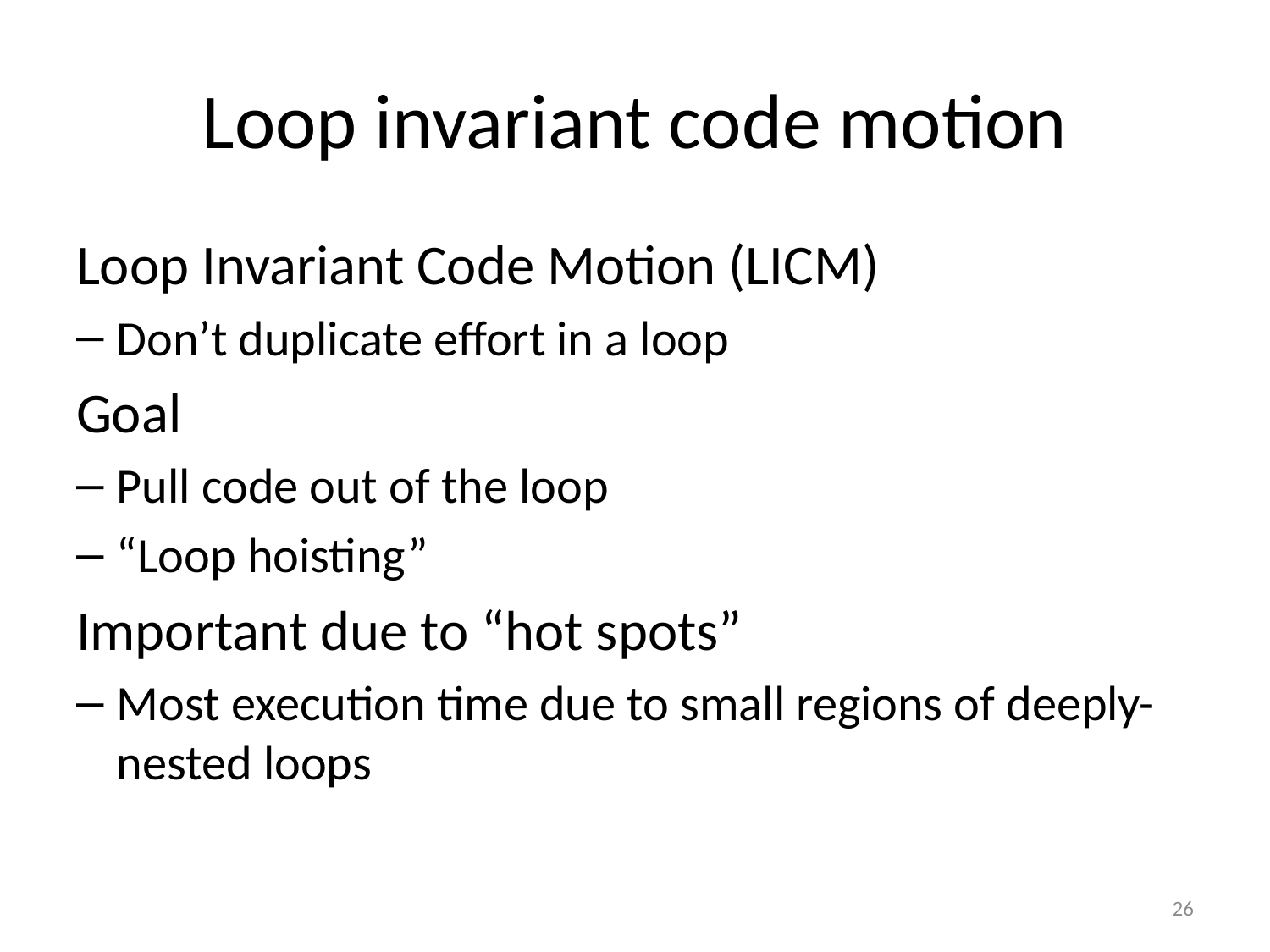

# Loop invariant code motion
Loop Invariant Code Motion (LICM)
Don’t duplicate effort in a loop
Goal
Pull code out of the loop
“Loop hoisting”
Important due to “hot spots”
Most execution time due to small regions of deeply-nested loops

26